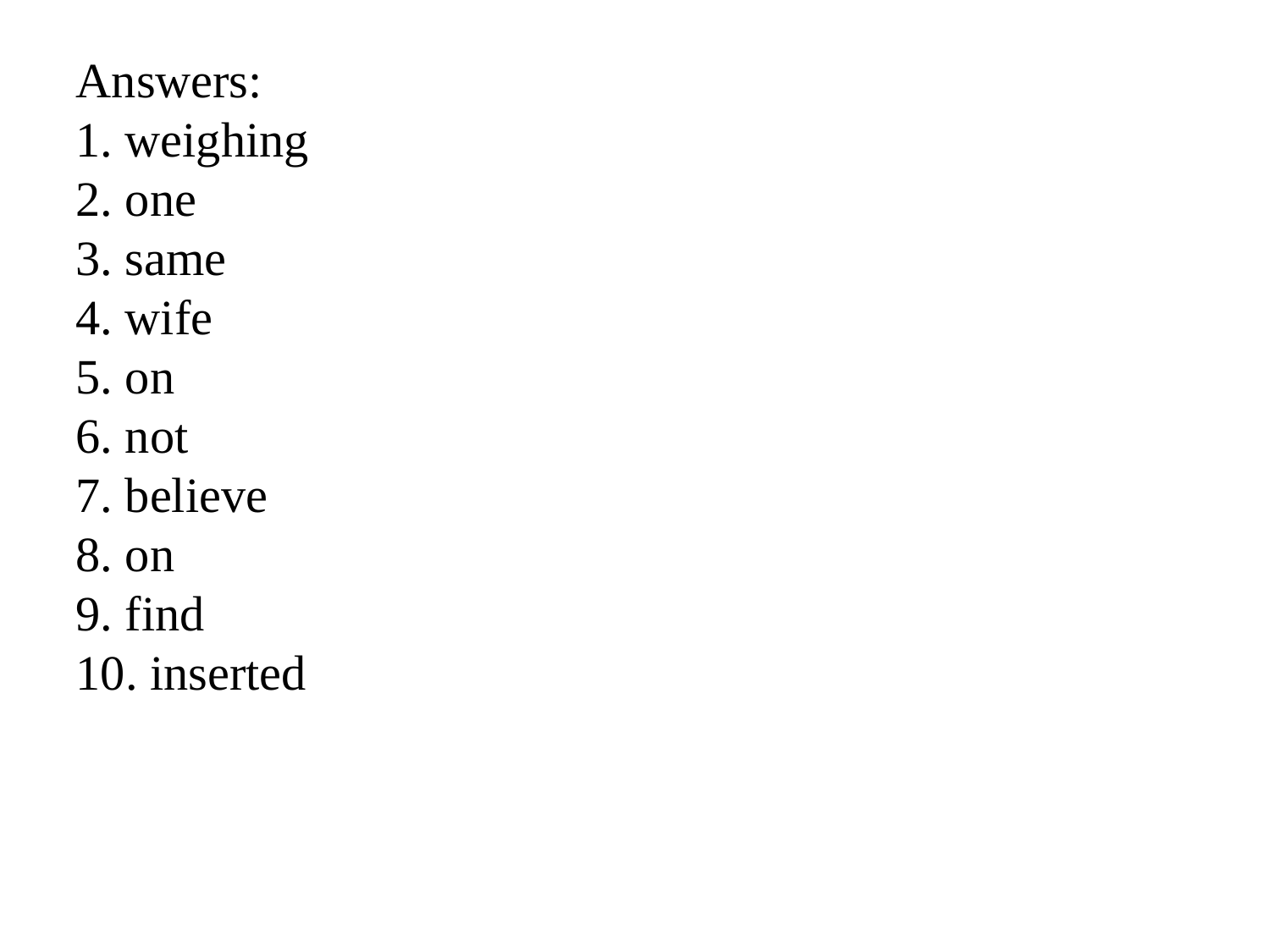

Answers:
1. weighing
2. one
3. same
4. wife
5. on
6. not
7. believe
8. on
9. find
10. inserted